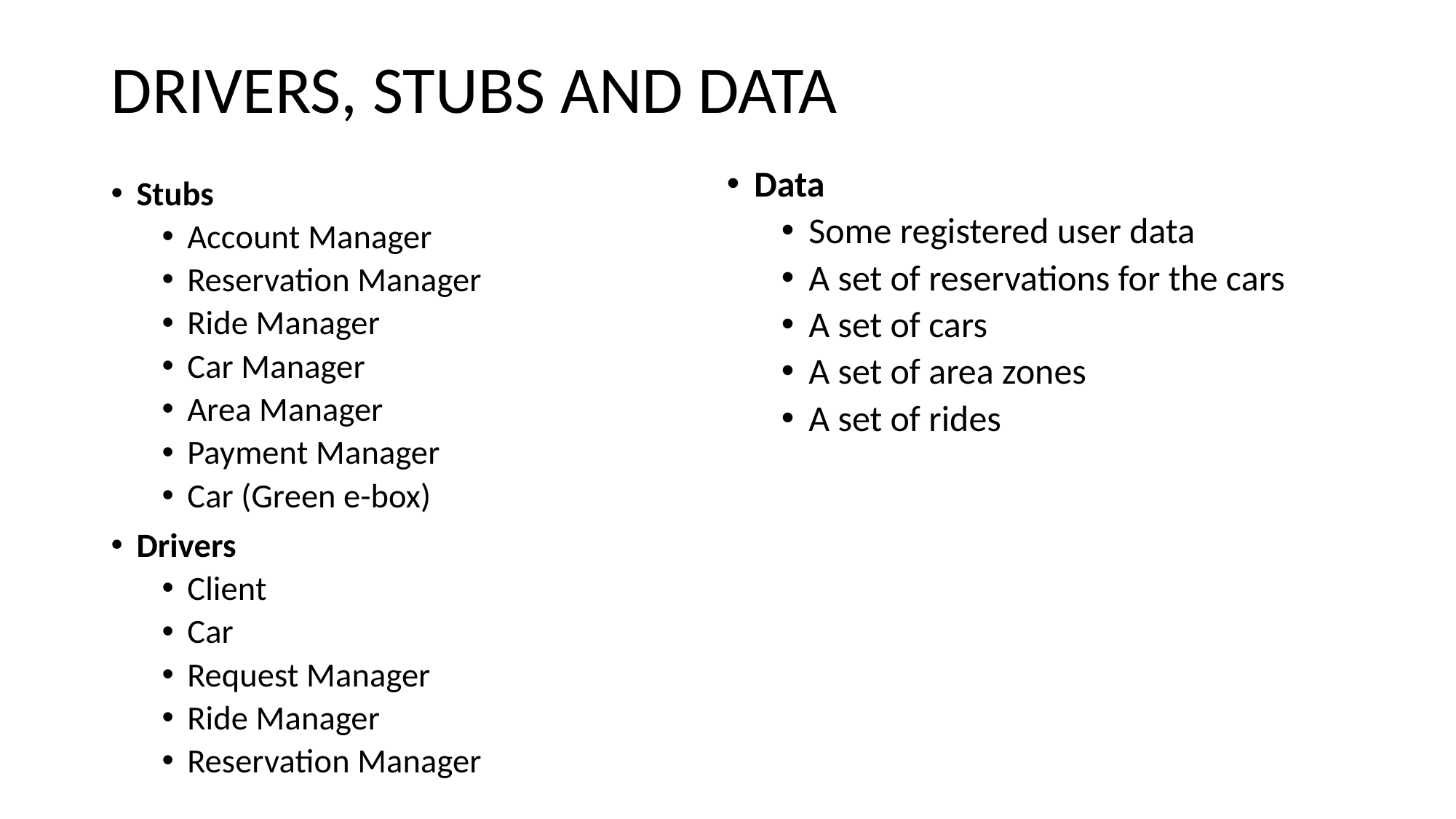

# DRIVERS, STUBS AND DATA
Data
Some registered user data
A set of reservations for the cars
A set of cars
A set of area zones
A set of rides

Stubs
Account Manager
Reservation Manager
Ride Manager
Car Manager
Area Manager
Payment Manager
Car (Green e-box)
Drivers
Client
Car
Request Manager
Ride Manager
Reservation Manager